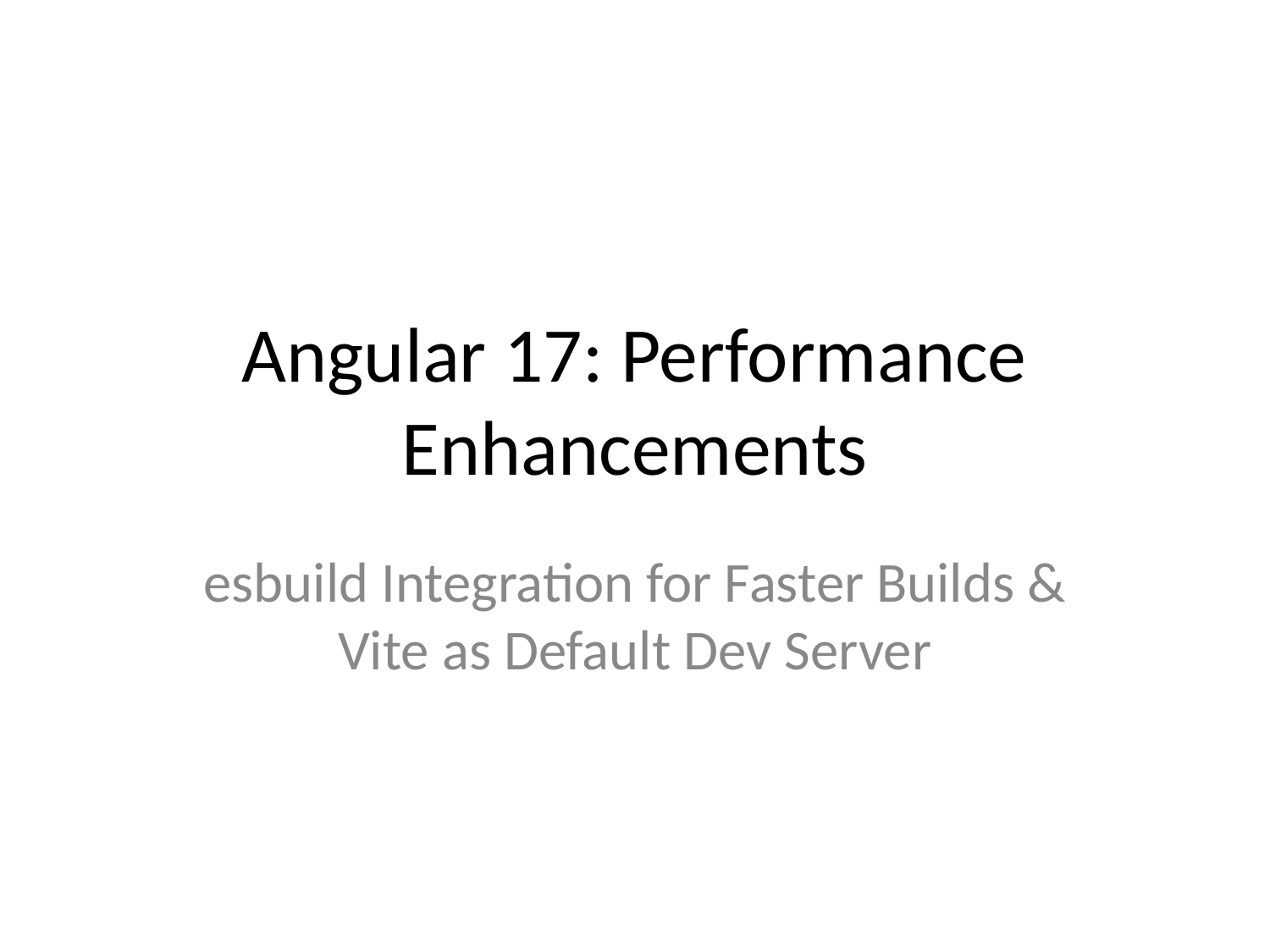

# Angular 17: Performance Enhancements
esbuild Integration for Faster Builds & Vite as Default Dev Server